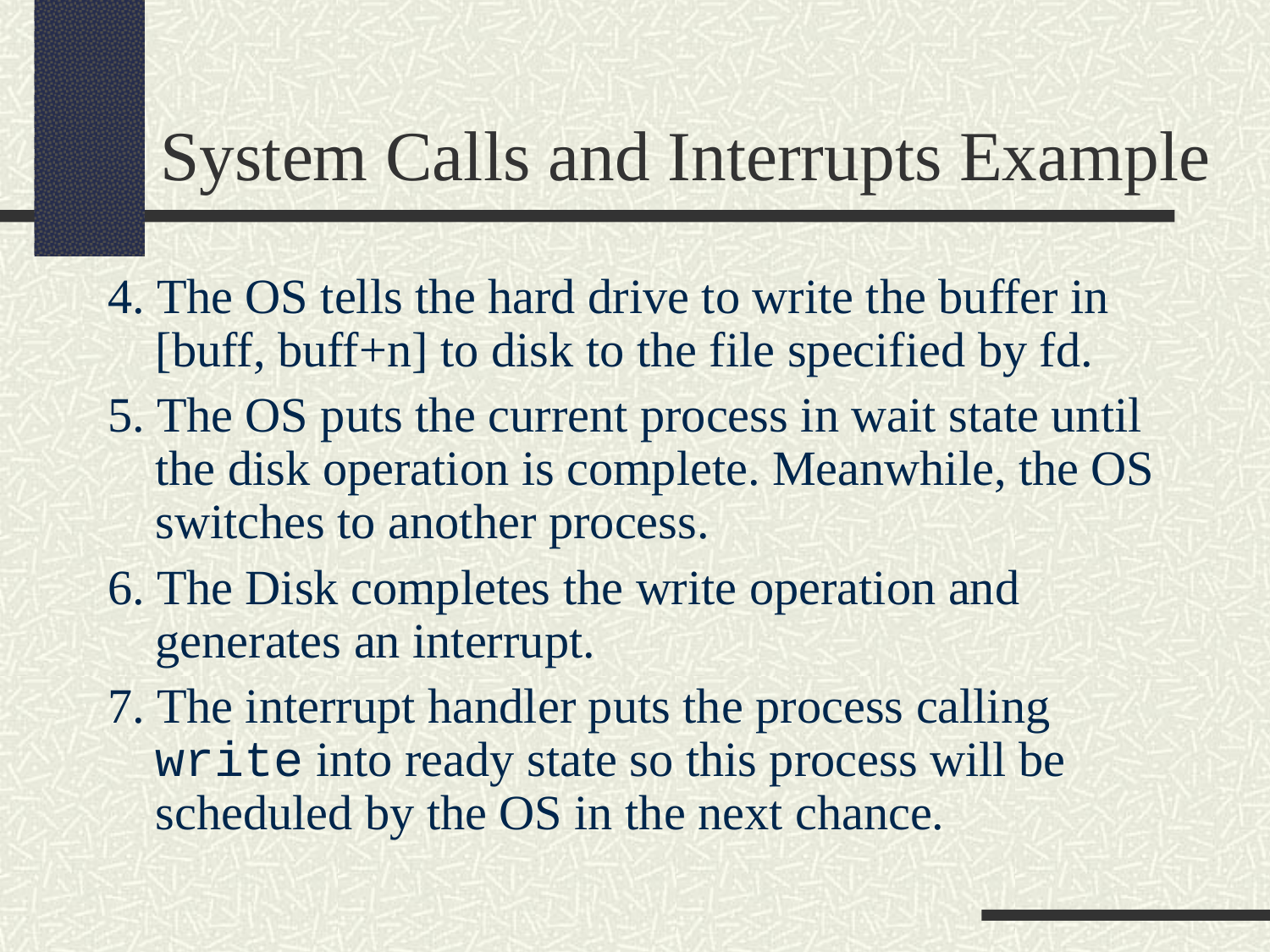

System Calls and Interrupts Example
4. The OS tells the hard drive to write the buffer in [buff, buff+n] to disk to the file specified by fd.
5. The OS puts the current process in wait state until the disk operation is complete. Meanwhile, the OS switches to another process.
6. The Disk completes the write operation and generates an interrupt.
7. The interrupt handler puts the process calling write into ready state so this process will be scheduled by the OS in the next chance.